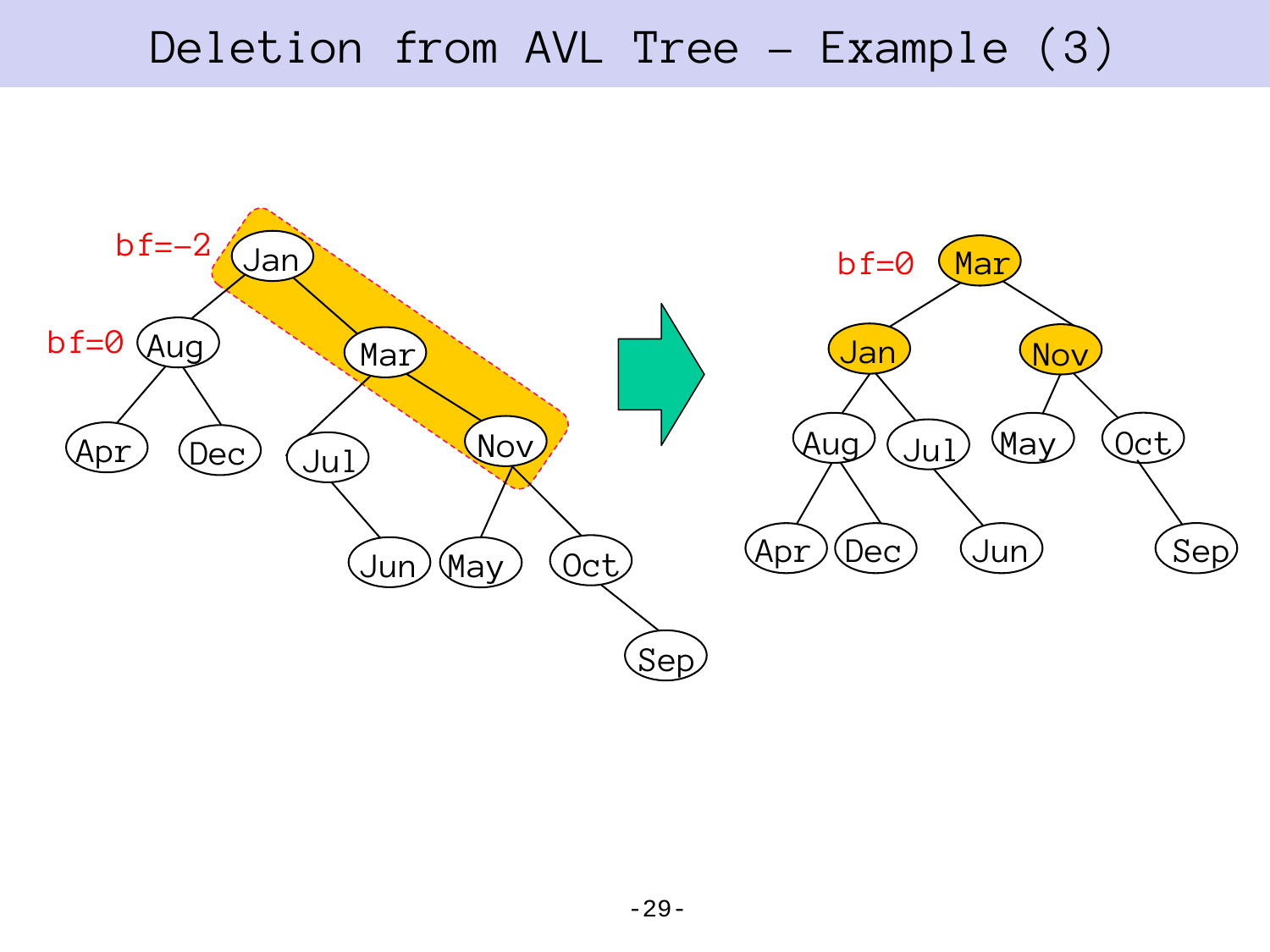

# Deletion from AVL Tree – Example (3)

bf=-2
Jan

bf=0
Mar

bf=0
Aug

Jan

Nov
Mar

Aug
May
Oct

Nov

Jul
Apr

Dec

Jul

Apr
Dec
Jun
Sep

Oct
Jun
May

Sep
-29-